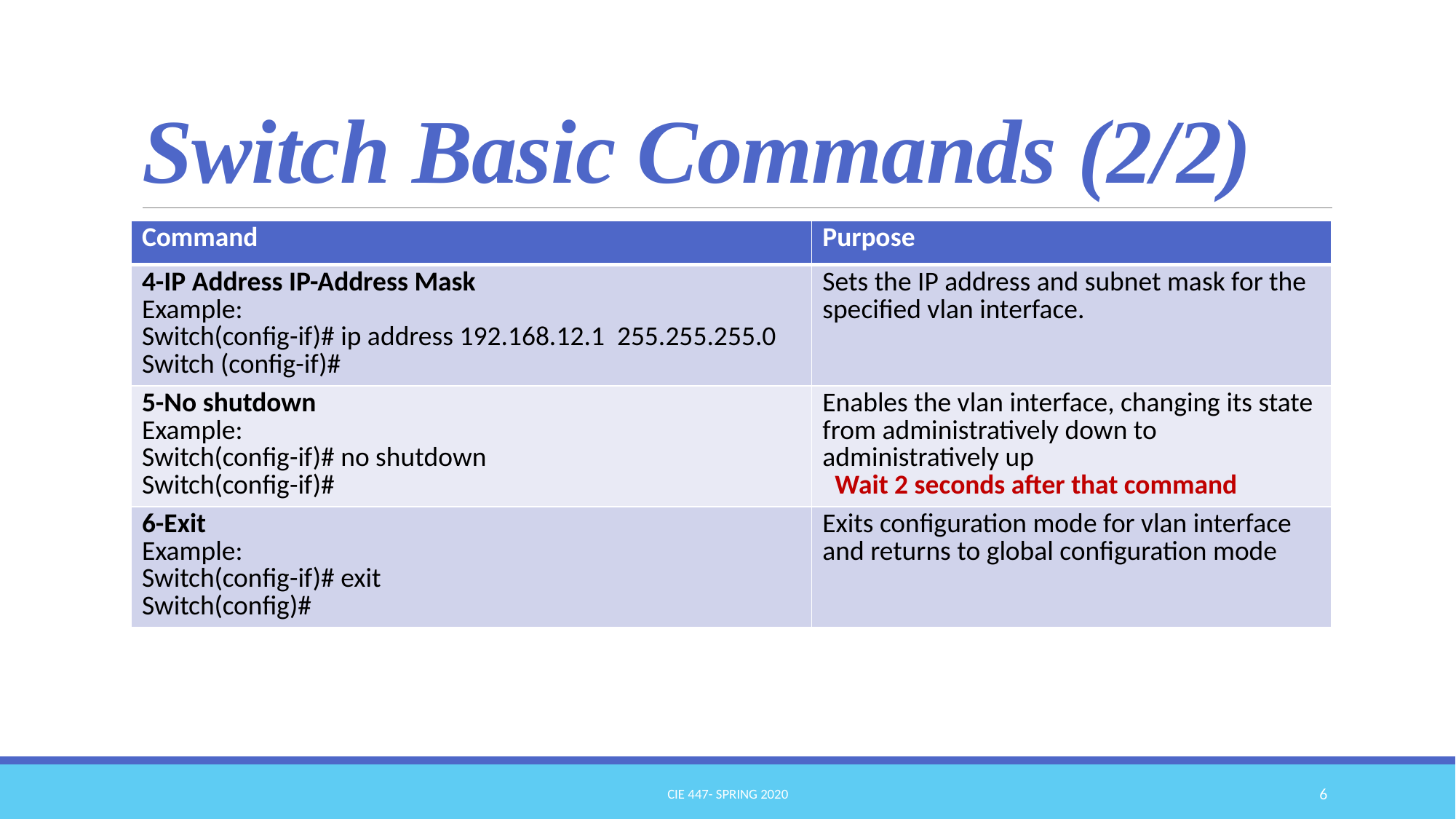

# Switch Basic Commands (2/2)
| Command | Purpose |
| --- | --- |
| 4-IP Address IP-Address Mask Example: Switch(config-if)# ip address 192.168.12.1 255.255.255.0 Switch (config-if)# | Sets the IP address and subnet mask for the specified vlan interface. |
| 5-No shutdown Example: Switch(config-if)# no shutdown Switch(config-if)# | Enables the vlan interface, changing its state from administratively down to administratively up Wait 2 seconds after that command |
| 6-Exit Example: Switch(config-if)# exit Switch(config)# | Exits configuration mode for vlan interface and returns to global configuration mode |
Cie 447- Spring 2020
6